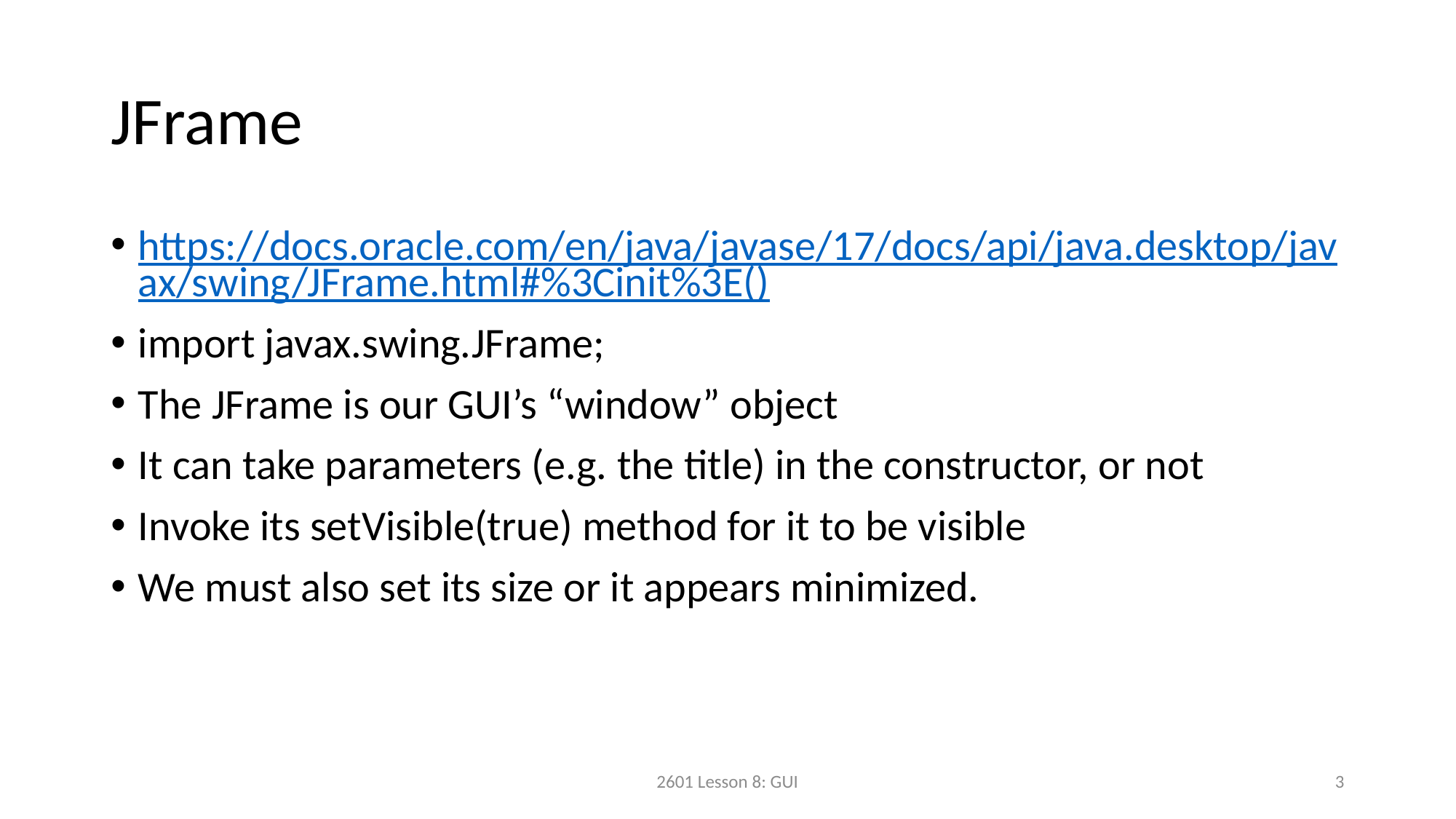

# JFrame
https://docs.oracle.com/en/java/javase/17/docs/api/java.desktop/javax/swing/JFrame.html#%3Cinit%3E()
import javax.swing.JFrame;
The JFrame is our GUI’s “window” object
It can take parameters (e.g. the title) in the constructor, or not
Invoke its setVisible(true) method for it to be visible
We must also set its size or it appears minimized.

2601 Lesson 8: GUI
3